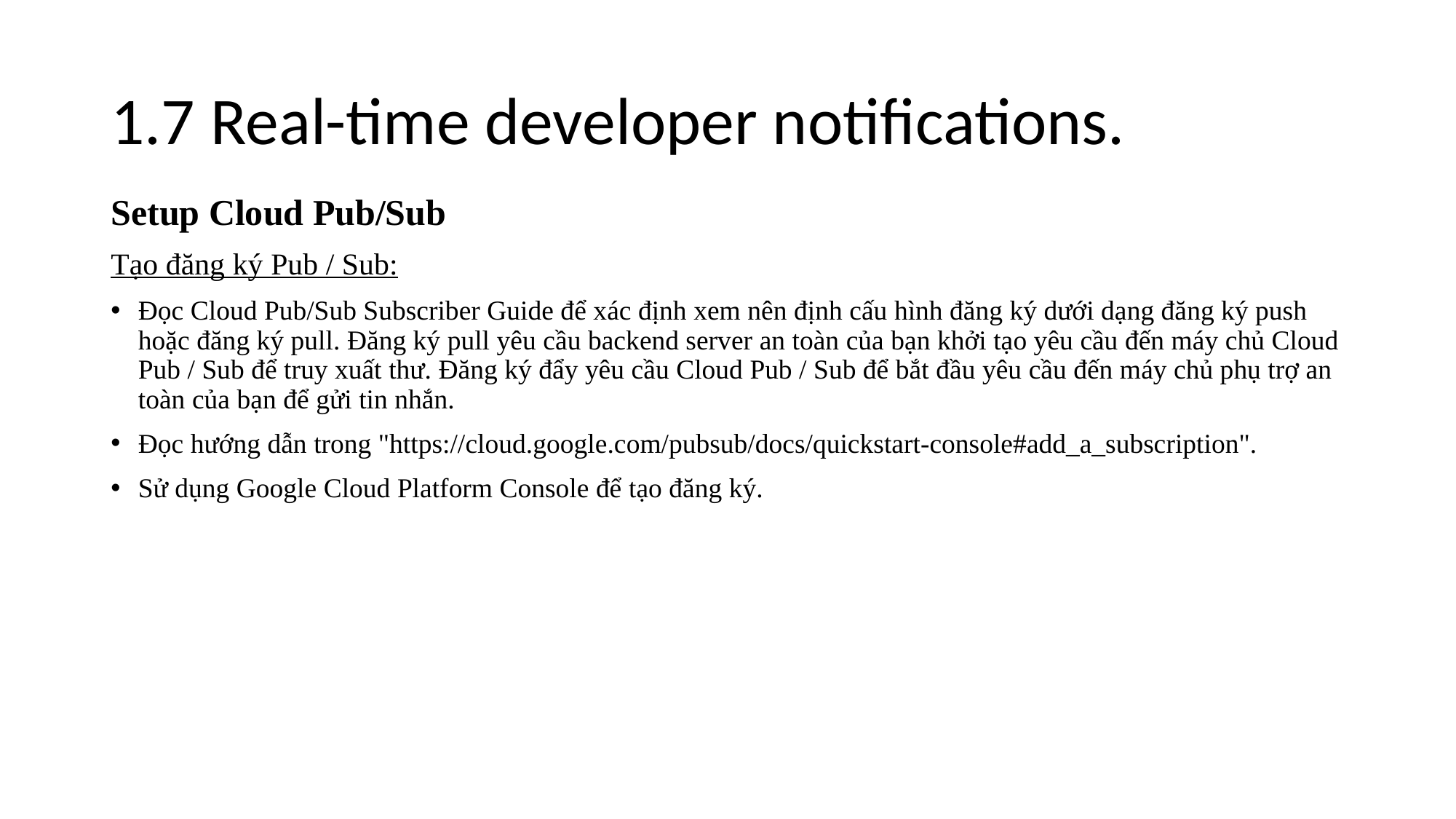

# 1.7 Real-time developer notifications.
Setup Cloud Pub/Sub
Tạo đăng ký Pub / Sub:
Đọc Cloud Pub/Sub Subscriber Guide để xác định xem nên định cấu hình đăng ký dưới dạng đăng ký push hoặc đăng ký pull. Đăng ký pull yêu cầu backend server an toàn của bạn khởi tạo yêu cầu đến máy chủ Cloud Pub / Sub để truy xuất thư. Đăng ký đẩy yêu cầu Cloud Pub / Sub để bắt đầu yêu cầu đến máy chủ phụ trợ an toàn của bạn để gửi tin nhắn.
Đọc hướng dẫn trong "https://cloud.google.com/pubsub/docs/quickstart-console#add_a_subscription".
Sử dụng Google Cloud Platform Console để tạo đăng ký.